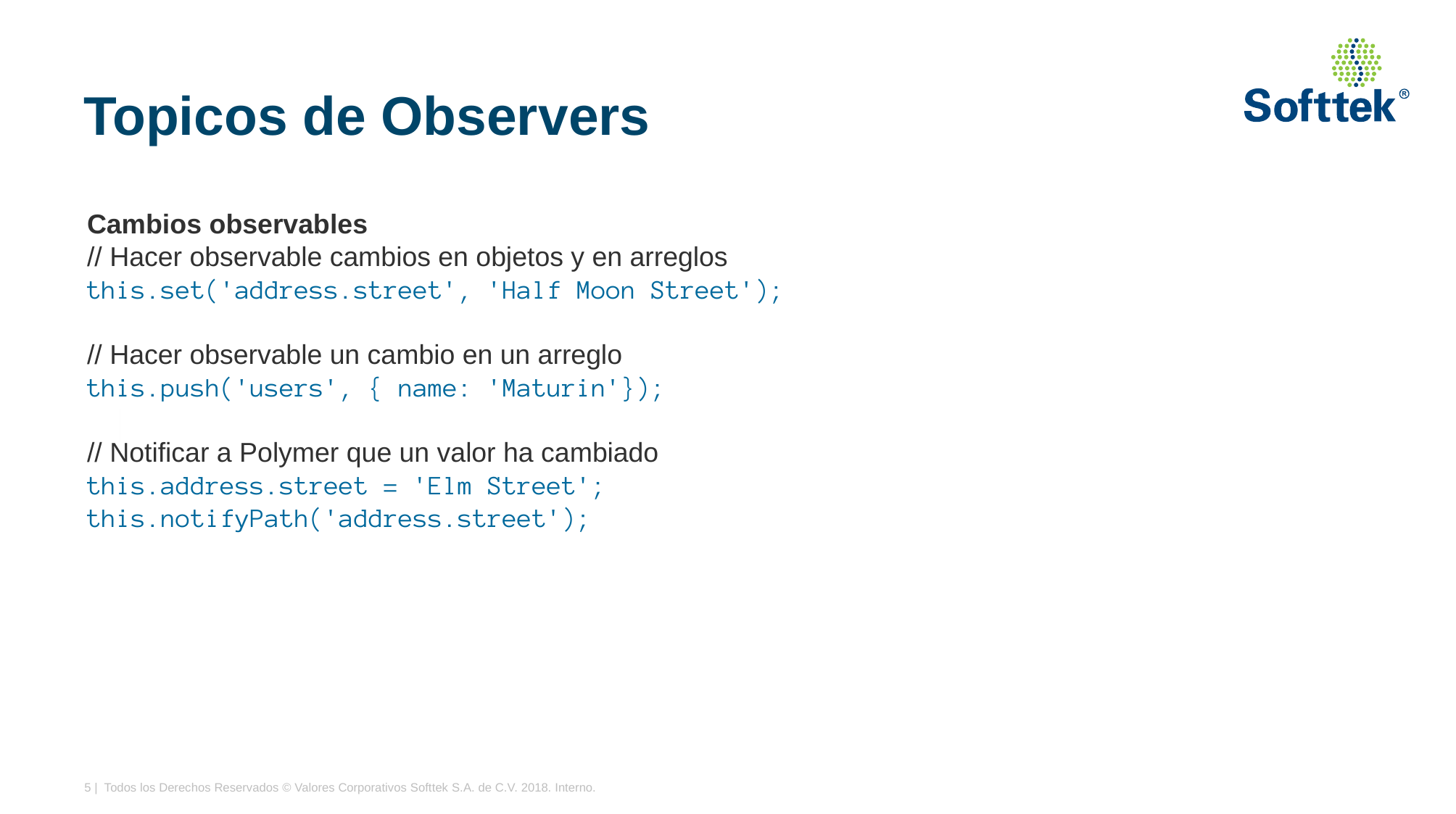

# Topicos de Observers
Cambios observables
// Hacer observable cambios en objetos y en arreglos
this.set('address.street', 'Half Moon Street');

// Hacer observable un cambio en un arreglo
this.push('users', { name: 'Maturin'});

// Notificar a Polymer que un valor ha cambiado
this.address.street = 'Elm Street';
this.notifyPath('address.street');